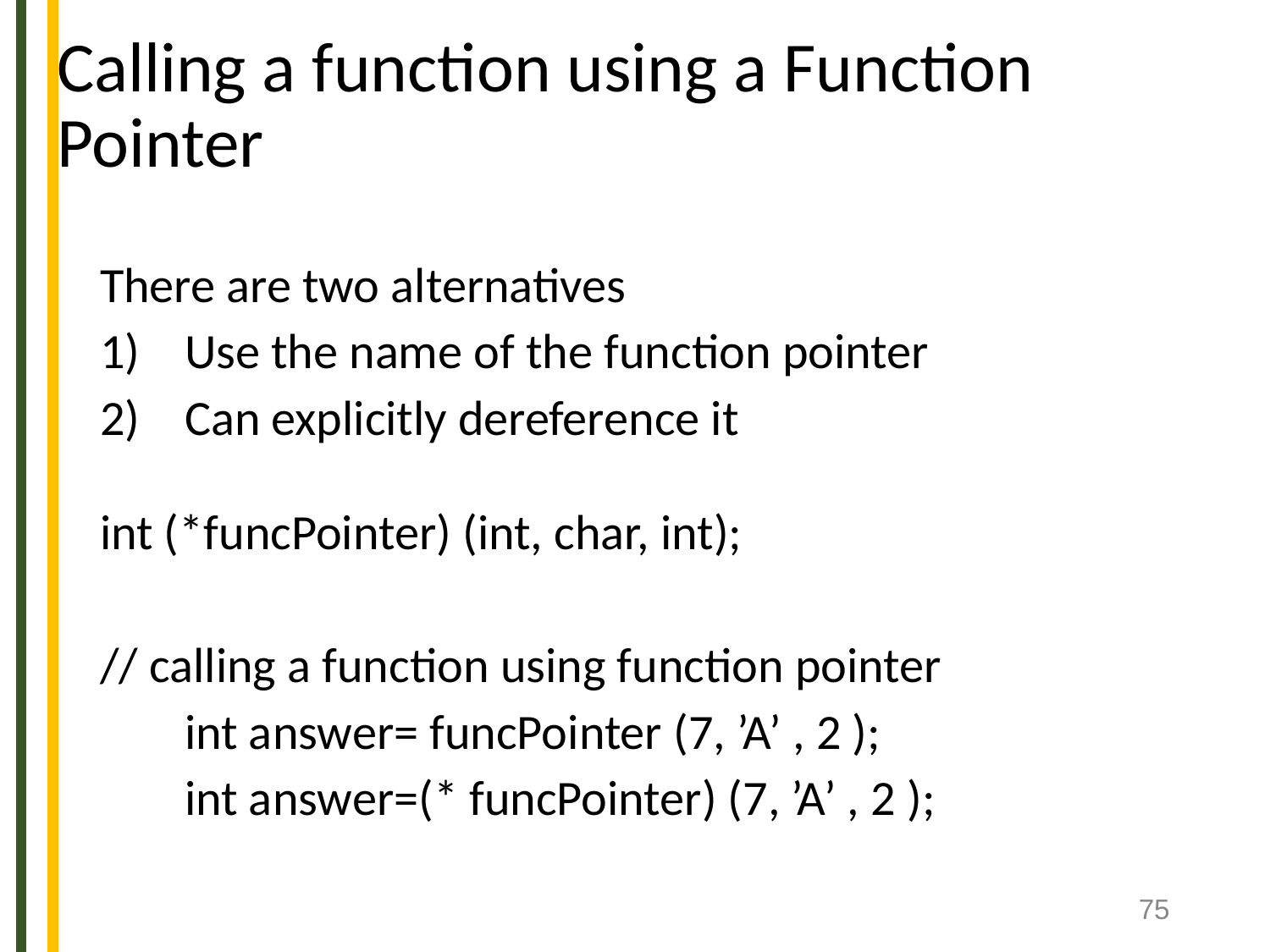

# Calling a function using a Function Pointer
There are two alternatives
Use the name of the function pointer
Can explicitly dereference it

int (*funcPointer) (int, char, int);

// calling a function using function pointer
 	int answer= funcPointer (7, ’A’ , 2 );
 	int answer=(* funcPointer) (7, ’A’ , 2 );
75